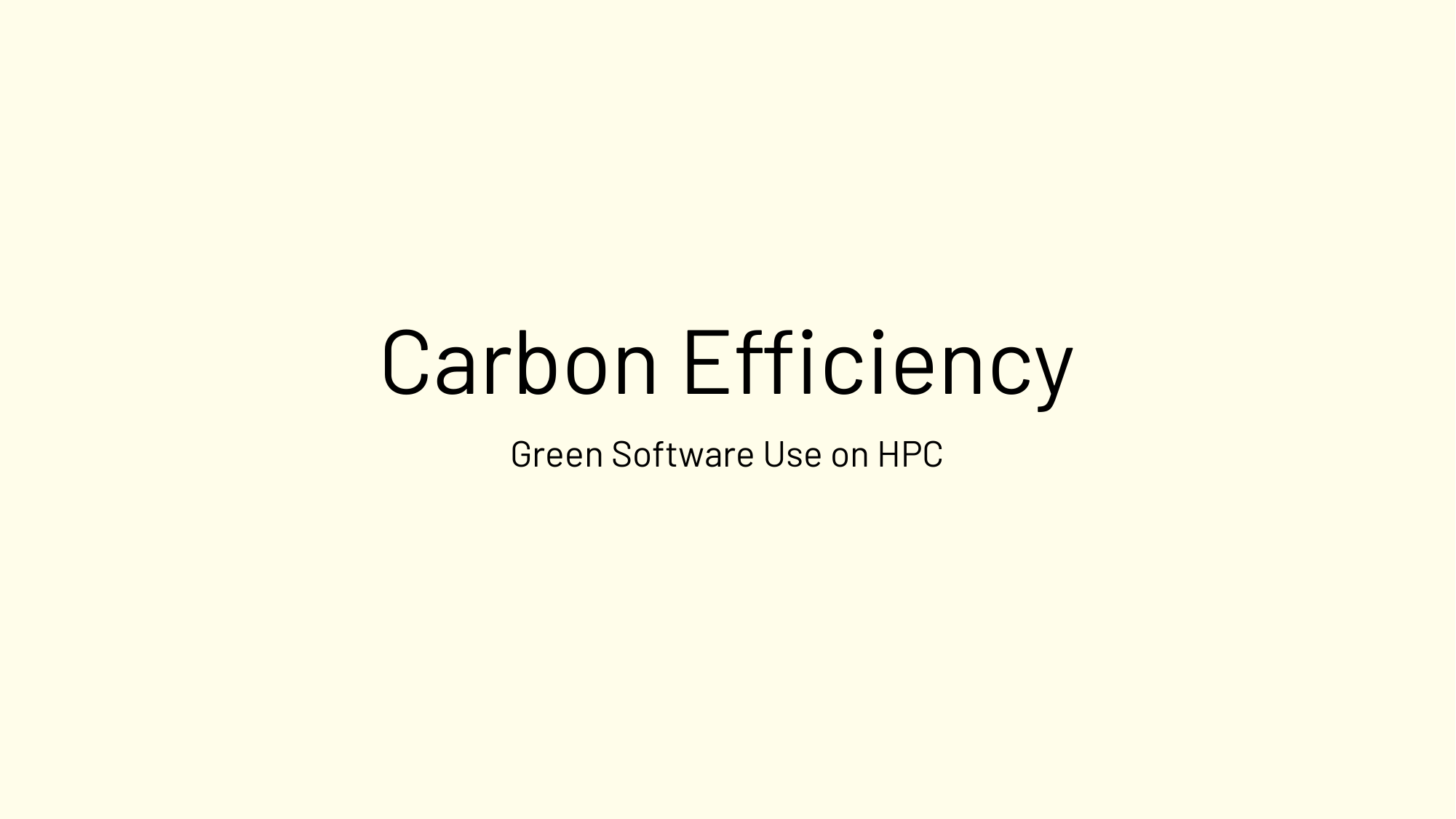

# Carbon Efficiency
Green Software Use on HPC